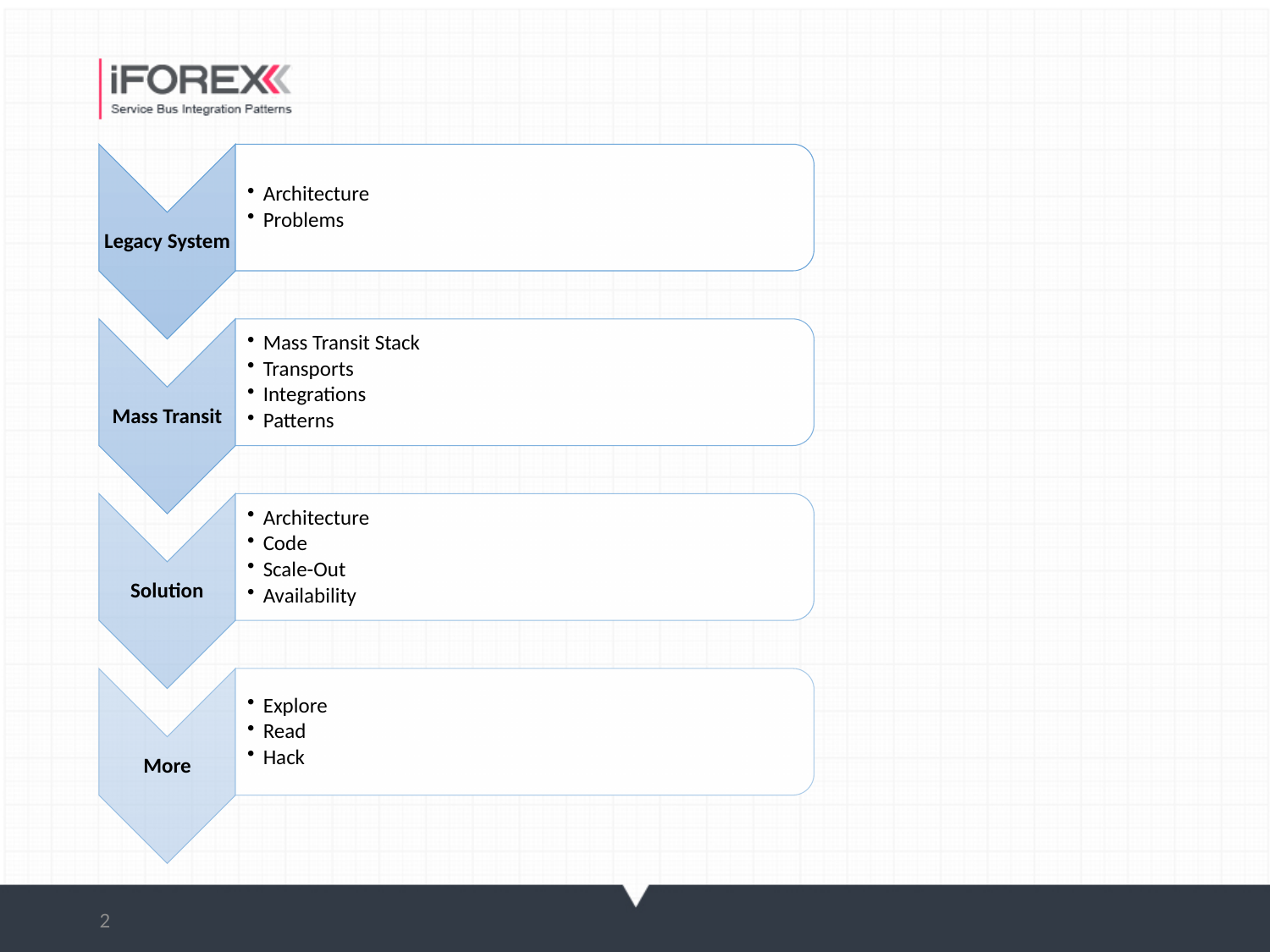

Legacy System
Architecture
Problems
Mass Transit
Mass Transit Stack
Transports
Integrations
Patterns
Solution
Architecture
Code
Scale-Out
Availability
More
Explore
Read
Hack
2